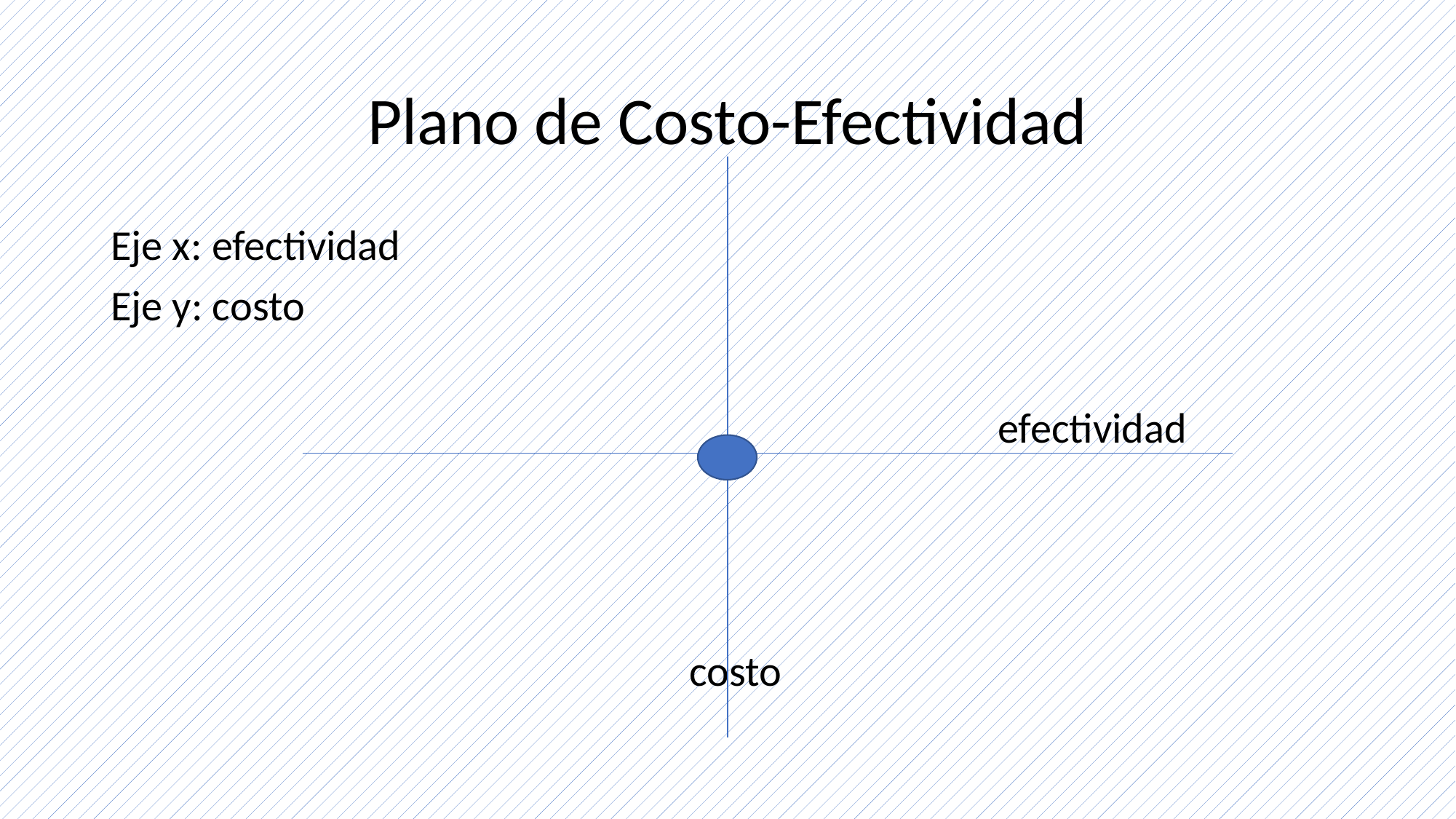

# Plano de Costo-Efectividad
Eje x: efectividad
Eje y: costo

                                                                                            efectividad

                                                            costo